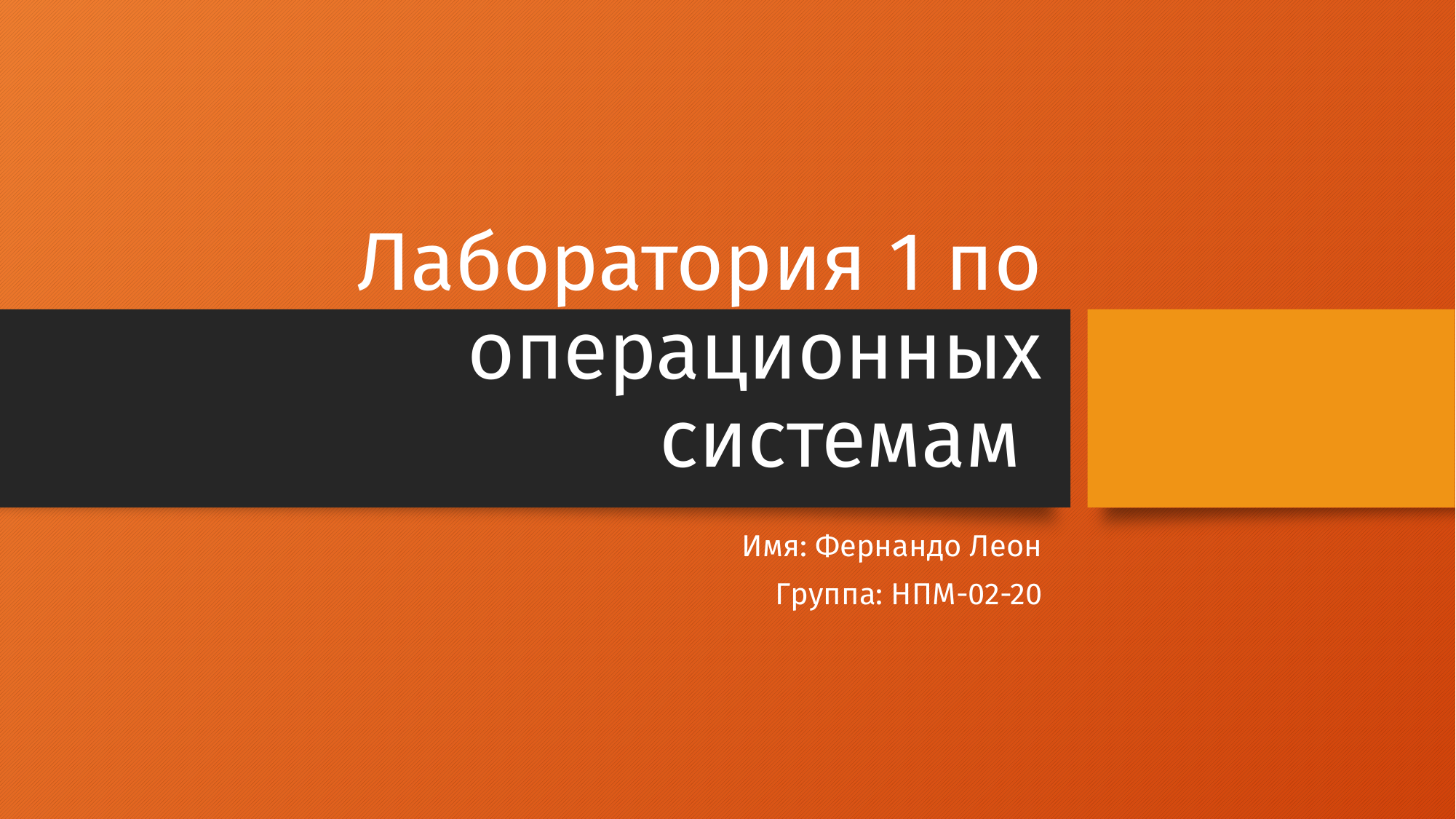

# Лаборатория 1 по операционных системам
Имя: Фернандо Леон
Группа: НПМ-02-20